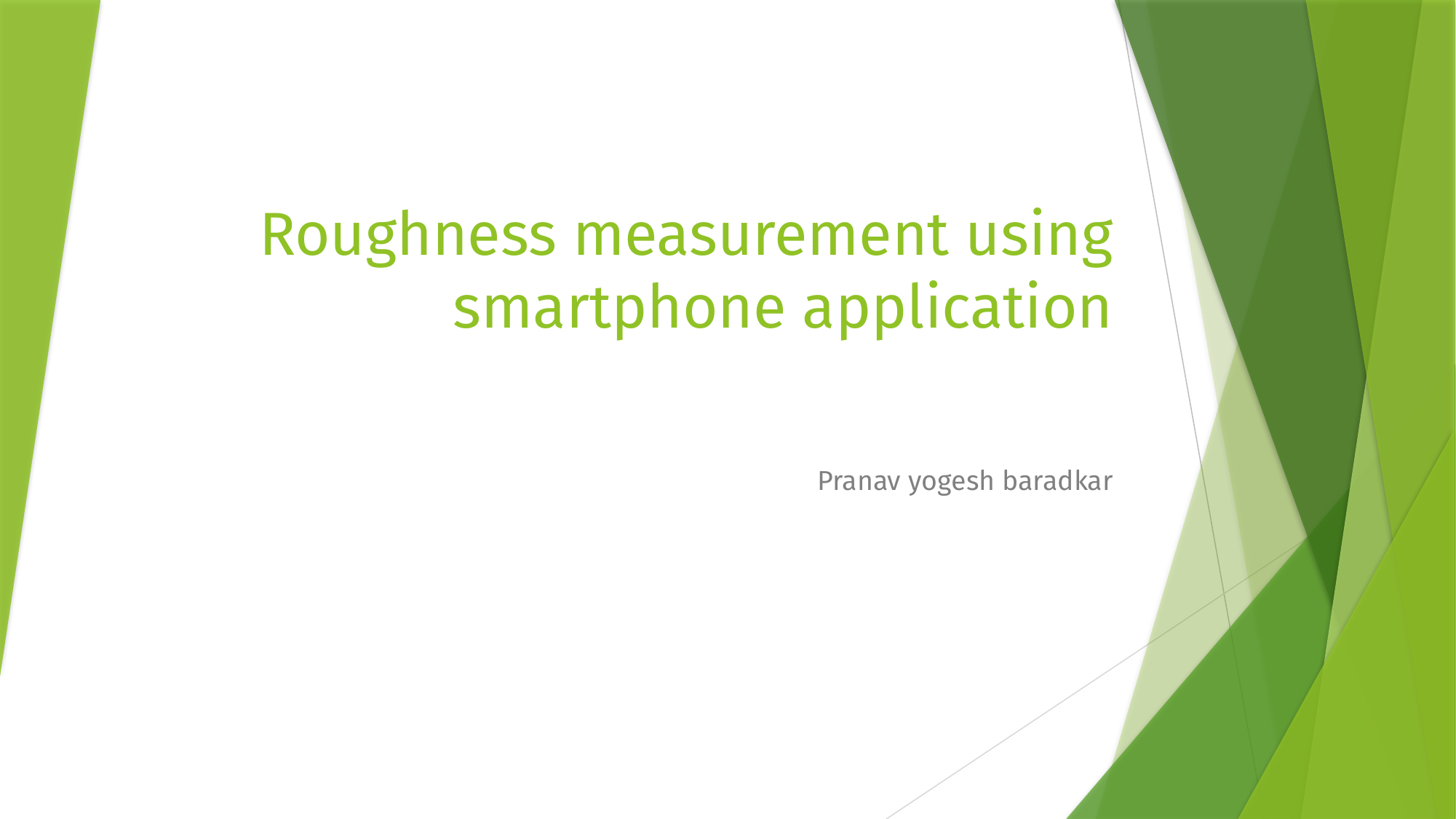

# Roughness measurement using smartphone application
Pranav yogesh baradkar